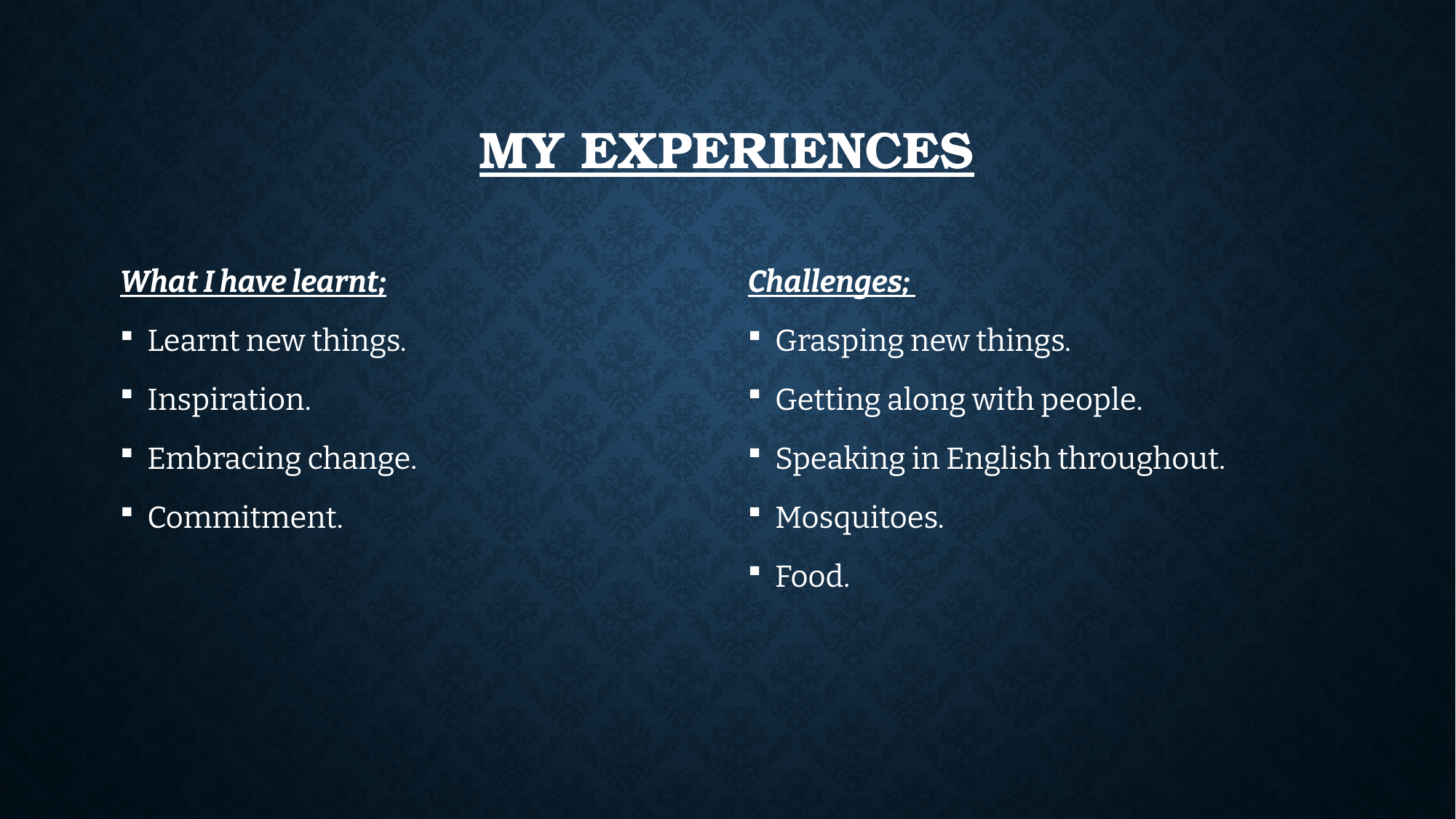

# MY EXPERIENCES
What I have learnt;
Learnt new things.
Inspiration.
Embracing change.
Commitment.
Challenges;
Grasping new things.
Getting along with people.
Speaking in English throughout.
Mosquitoes.
Food.